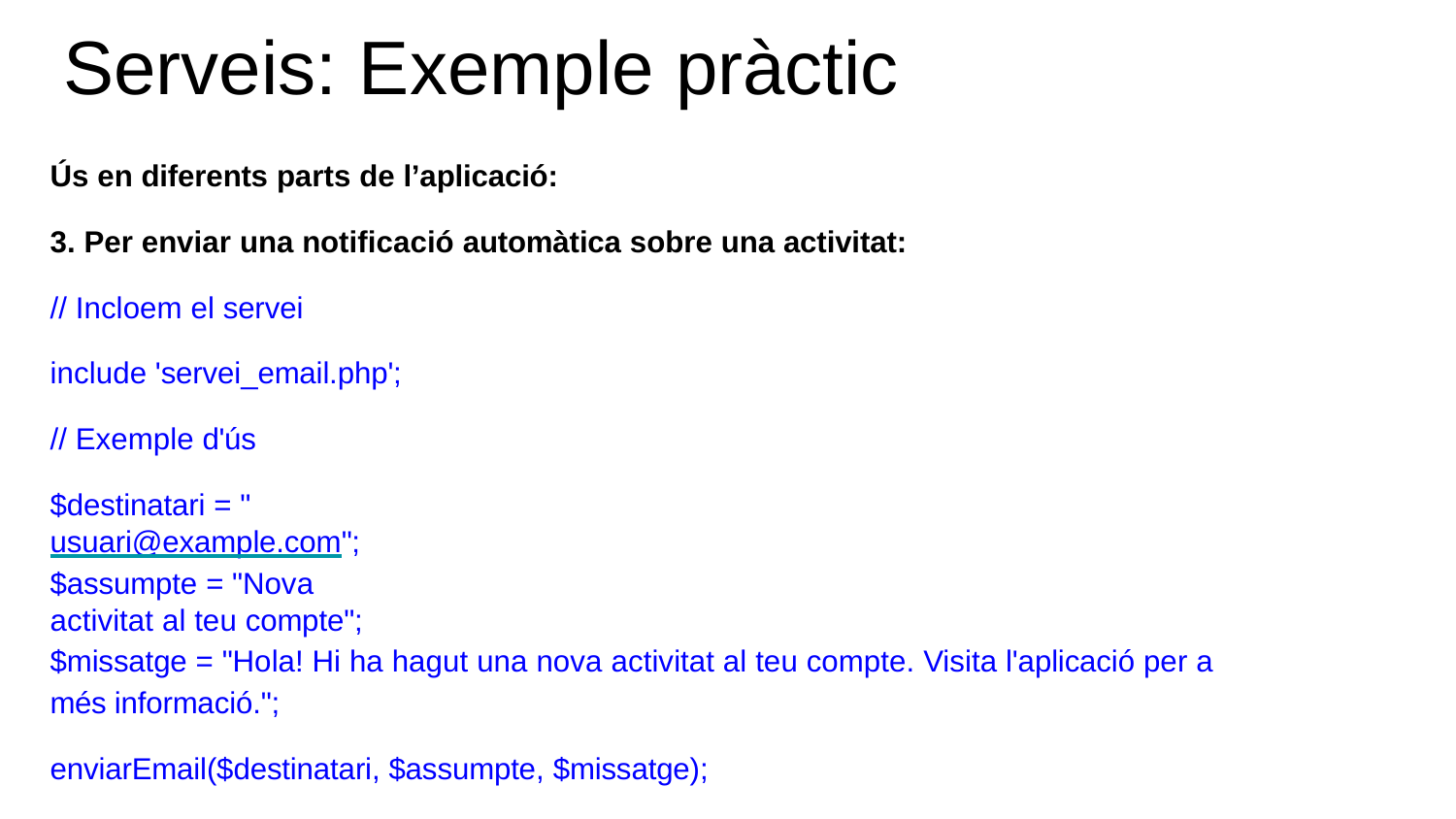

# Serveis: Exemple pràctic
Ús en diferents parts de l’aplicació:
3. Per enviar una notificació automàtica sobre una activitat:
// Incloem el servei include 'servei_email.php';
// Exemple d'ús
$destinatari = "usuari@example.com";
$assumpte = "Nova activitat al teu compte";
$missatge = "Hola! Hi ha hagut una nova activitat al teu compte. Visita l'aplicació per a més informació.";
enviarEmail($destinatari, $assumpte, $missatge);